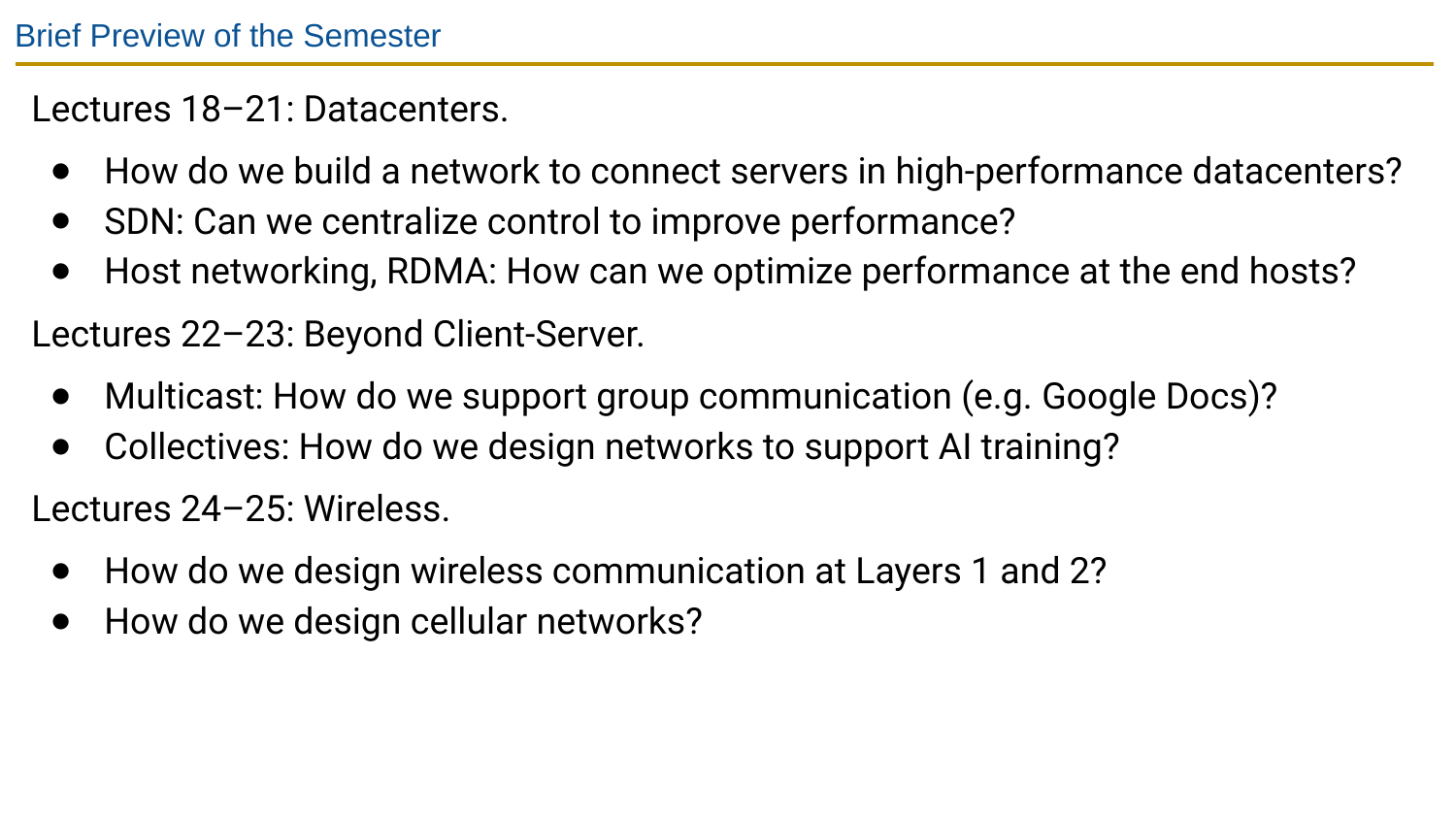

# Brief Preview of the Semester
Lectures 18–21: Datacenters.
How do we build a network to connect servers in high-performance datacenters?
SDN: Can we centralize control to improve performance?
Host networking, RDMA: How can we optimize performance at the end hosts?
Lectures 22–23: Beyond Client-Server.
Multicast: How do we support group communication (e.g. Google Docs)?
Collectives: How do we design networks to support AI training?
Lectures 24–25: Wireless.
How do we design wireless communication at Layers 1 and 2?
How do we design cellular networks?